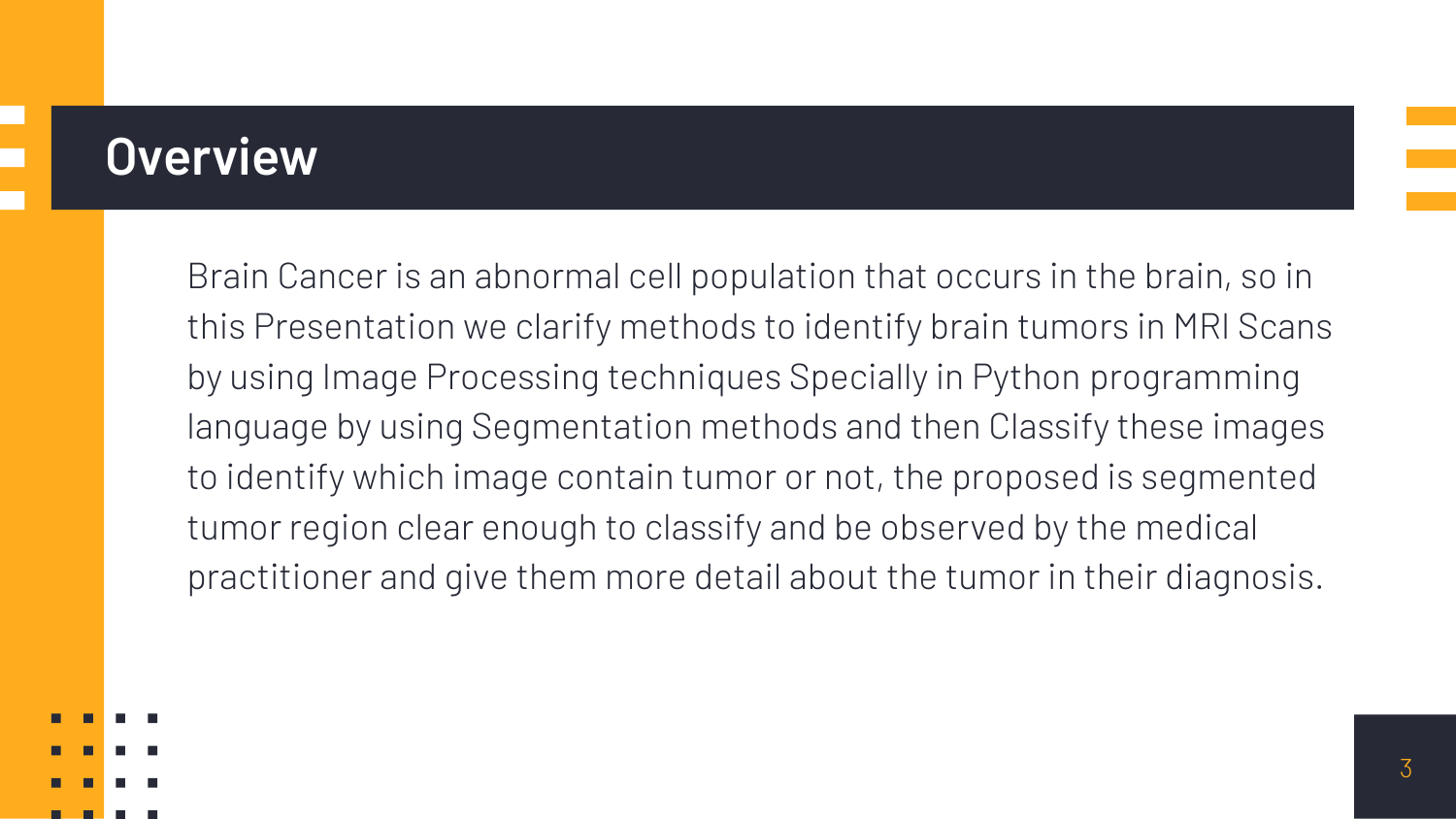

# Overview
Brain Cancer is an abnormal cell population that occurs in the brain, so in this Presentation we clarify methods to identify brain tumors in MRI Scans by using Image Processing techniques Specially in Python programming language by using Segmentation methods and then Classify these images to identify which image contain tumor or not, the proposed is segmented tumor region clear enough to classify and be observed by the medical practitioner and give them more detail about the tumor in their diagnosis.
3